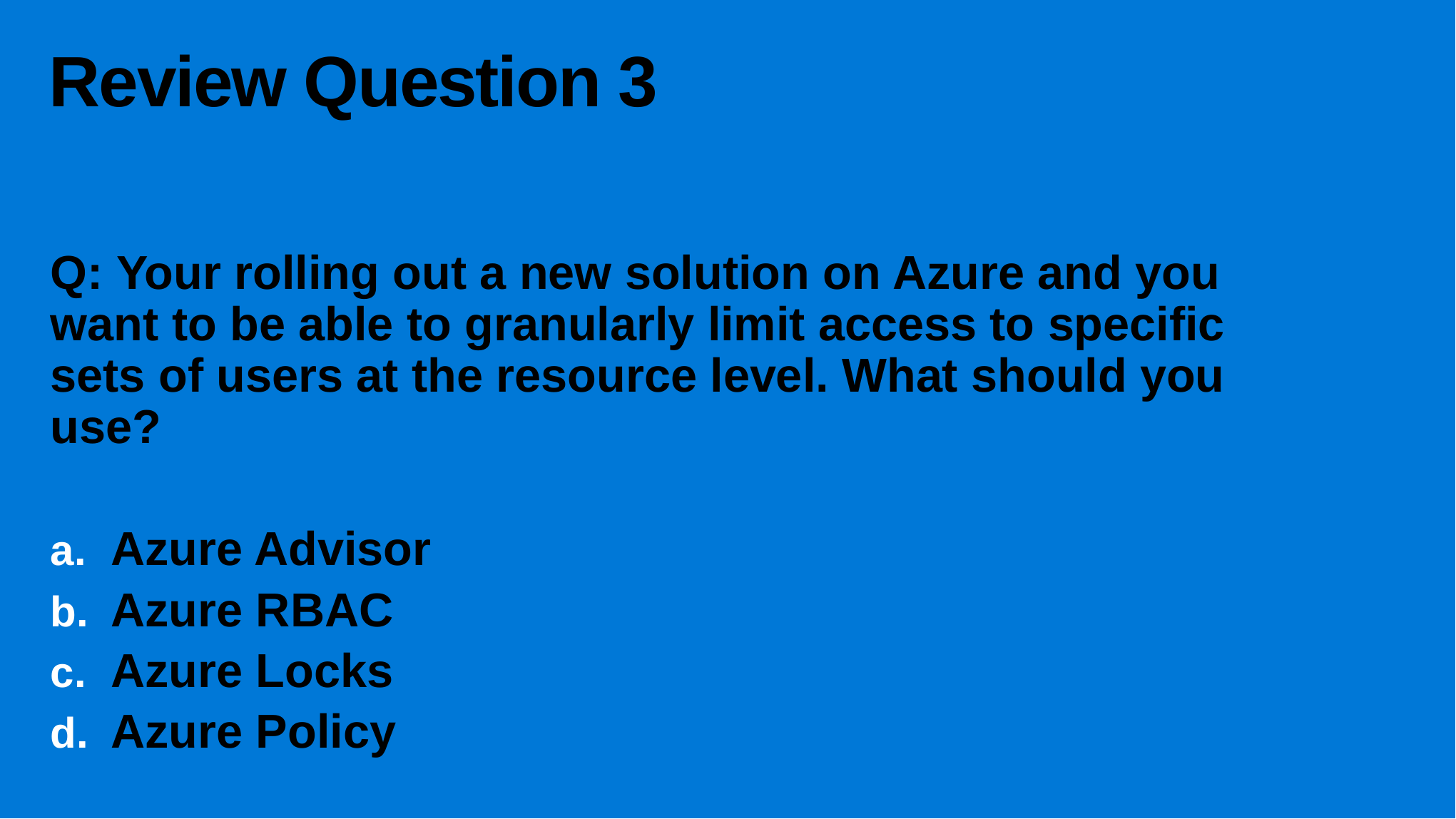

Review Question 3
Q: Your rolling out a new solution on Azure and you want to be able to granularly limit access to specific sets of users at the resource level. What should you use?

Azure Advisor
Azure RBAC
Azure Locks
Azure Policy